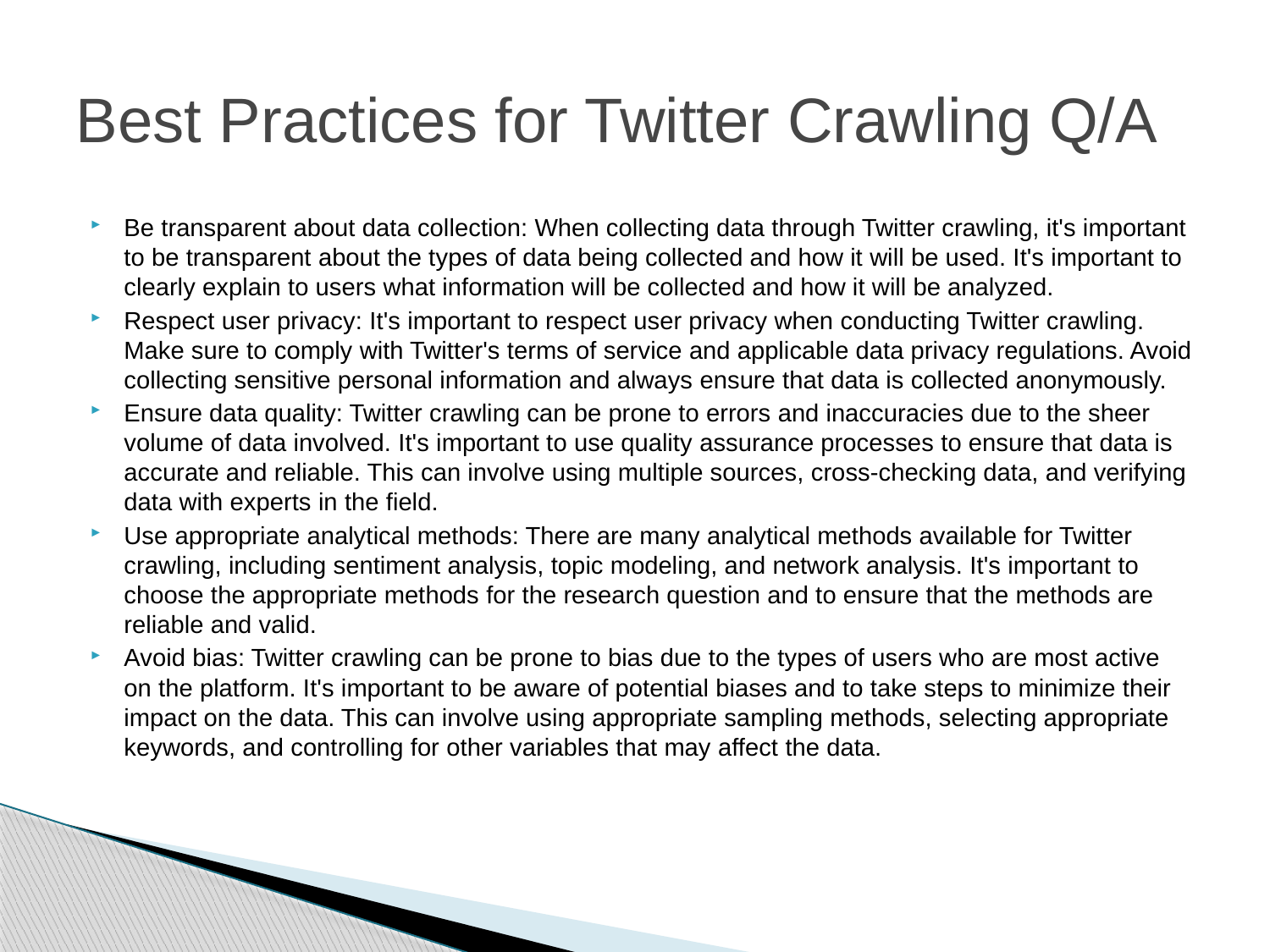

# Best Practices for Twitter Crawling Q/A
Be transparent about data collection: When collecting data through Twitter crawling, it's important to be transparent about the types of data being collected and how it will be used. It's important to clearly explain to users what information will be collected and how it will be analyzed.
Respect user privacy: It's important to respect user privacy when conducting Twitter crawling. Make sure to comply with Twitter's terms of service and applicable data privacy regulations. Avoid collecting sensitive personal information and always ensure that data is collected anonymously.
Ensure data quality: Twitter crawling can be prone to errors and inaccuracies due to the sheer volume of data involved. It's important to use quality assurance processes to ensure that data is accurate and reliable. This can involve using multiple sources, cross-checking data, and verifying data with experts in the field.
Use appropriate analytical methods: There are many analytical methods available for Twitter crawling, including sentiment analysis, topic modeling, and network analysis. It's important to choose the appropriate methods for the research question and to ensure that the methods are reliable and valid.
Avoid bias: Twitter crawling can be prone to bias due to the types of users who are most active on the platform. It's important to be aware of potential biases and to take steps to minimize their impact on the data. This can involve using appropriate sampling methods, selecting appropriate keywords, and controlling for other variables that may affect the data.